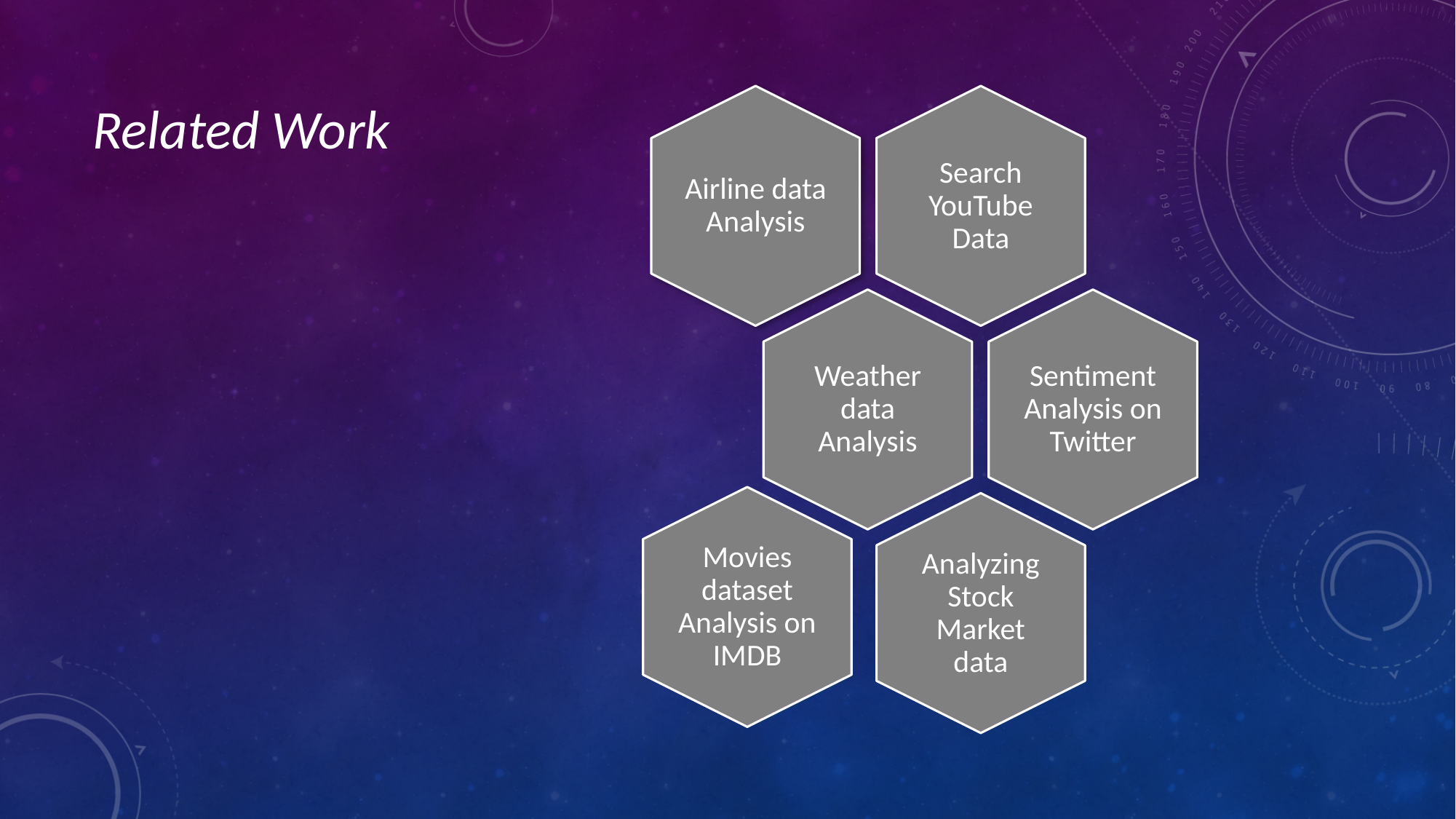

# Related Work
Search YouTube Data
Airline data Analysis
Weather data Analysis
Sentiment Analysis on Twitter
Analyzing Stock Market data
Movies dataset Analysis on IMDB